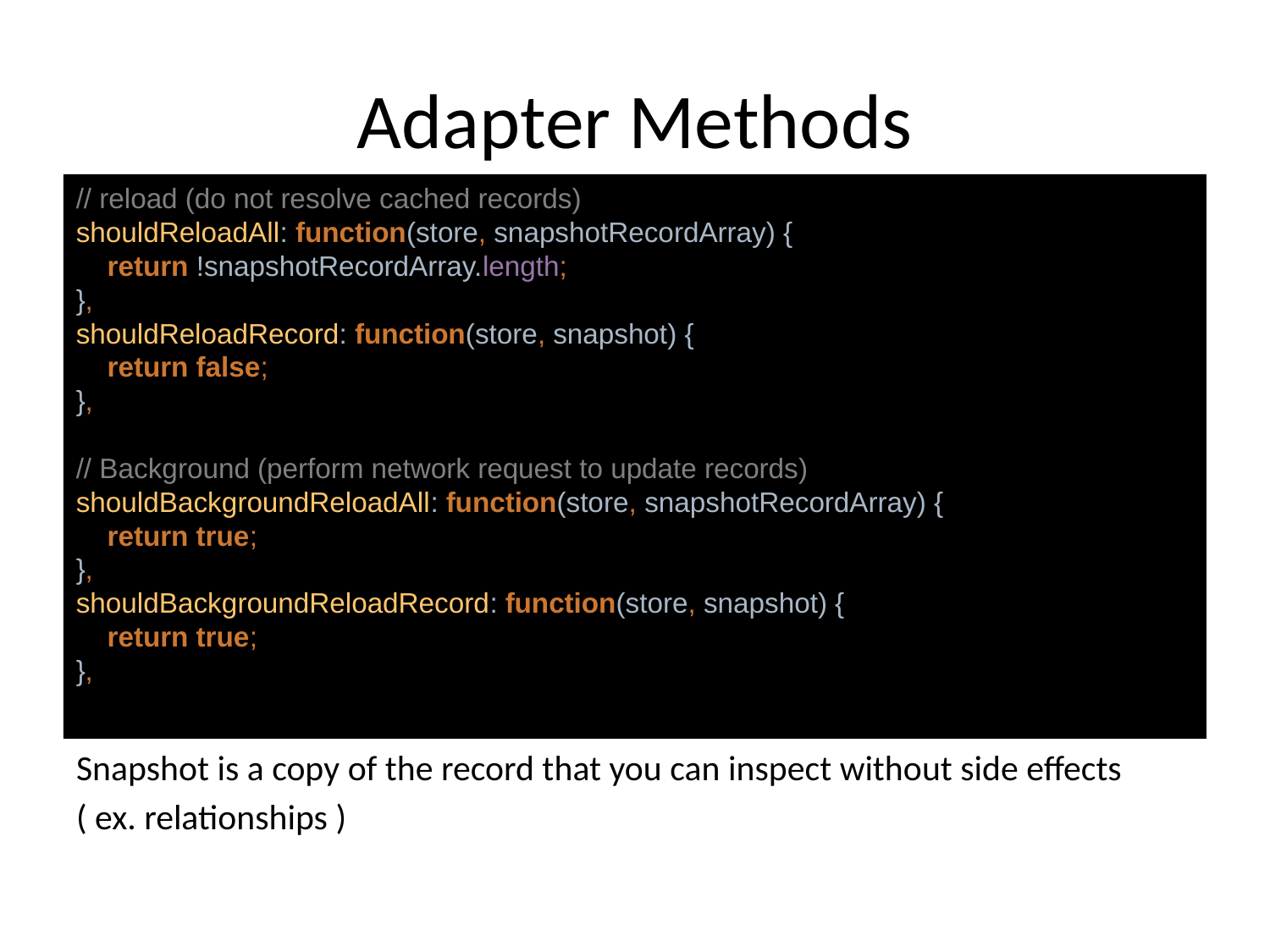

# Adapter Methods
// reload (do not resolve cached records)
shouldReloadAll: function(store, snapshotRecordArray) {
    return !snapshotRecordArray.length;
},
shouldReloadRecord: function(store, snapshot) {
    return false;
},
// Background (perform network request to update records)
shouldBackgroundReloadAll: function(store, snapshotRecordArray) {
    return true;
},
shouldBackgroundReloadRecord: function(store, snapshot) {
    return true;
},

Snapshot is a copy of the record that you can inspect without side effects
( ex. relationships )